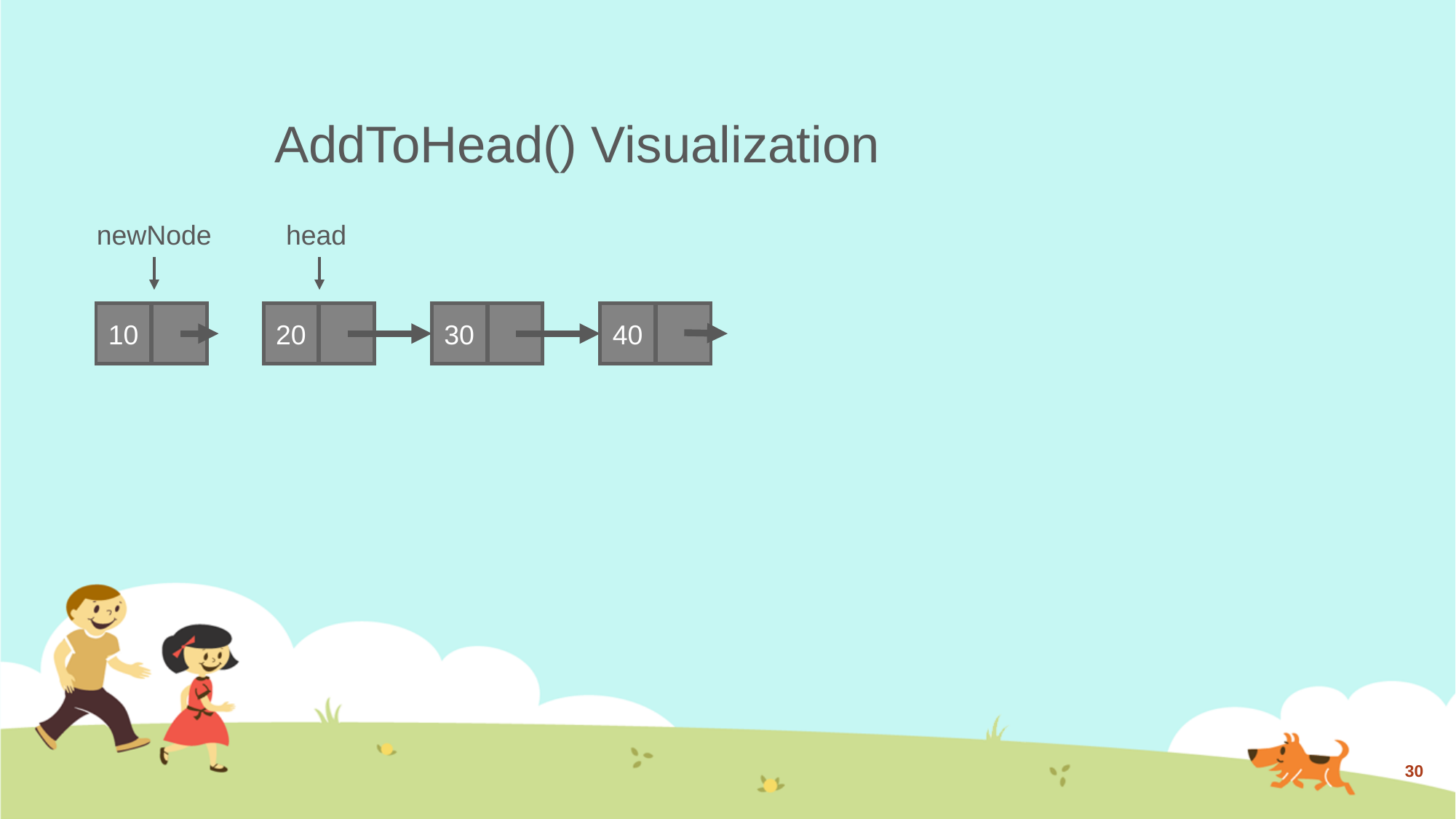

# AddToHead() Visualization
newNode
head

10

20
30
40
30